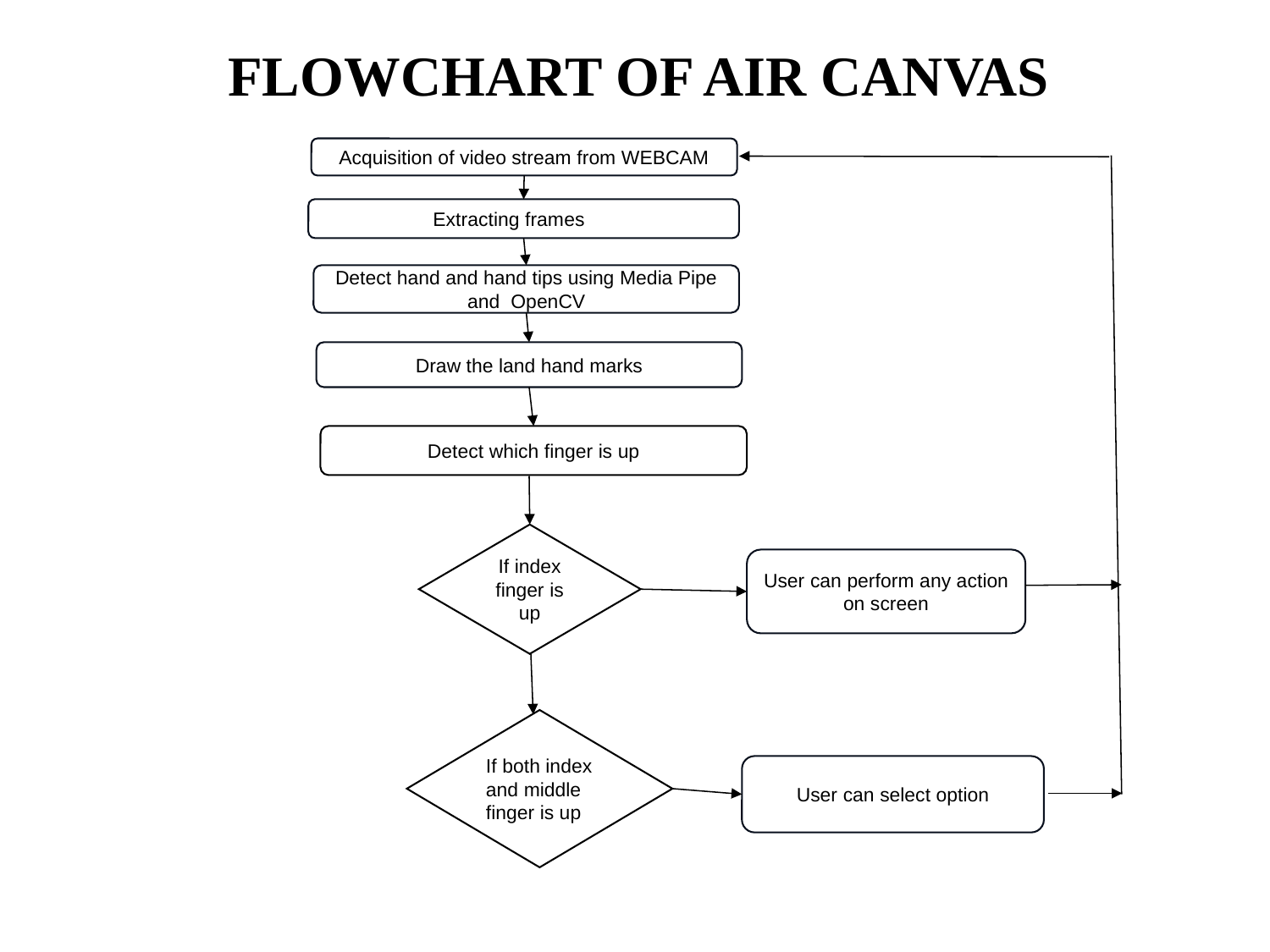

FLOWCHART OF AIR CANVAS

Acquisition of video stream from WEBCAM
                    Extracting frames
Detect hand and hand tips using Media Pipe and  OpenCV
Draw the land hand marks
Detect which finger is up
If index finger is up
User can perform any action on screen
If both index and middle finger is up
User can select option